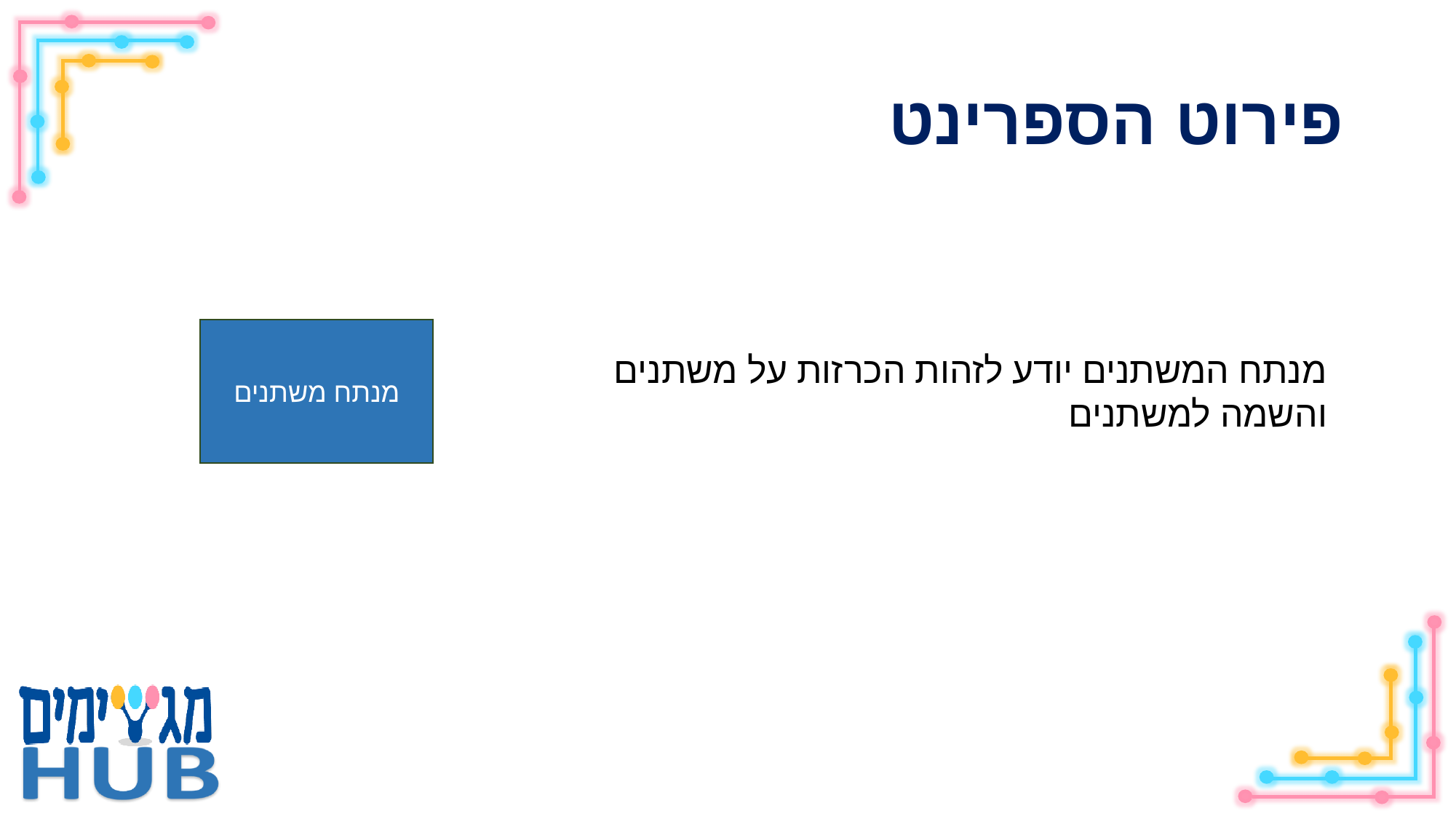

# פירוט הספרינט
מנתח משתנים
מנתח המשתנים יודע לזהות הכרזות על משתנים והשמה למשתנים